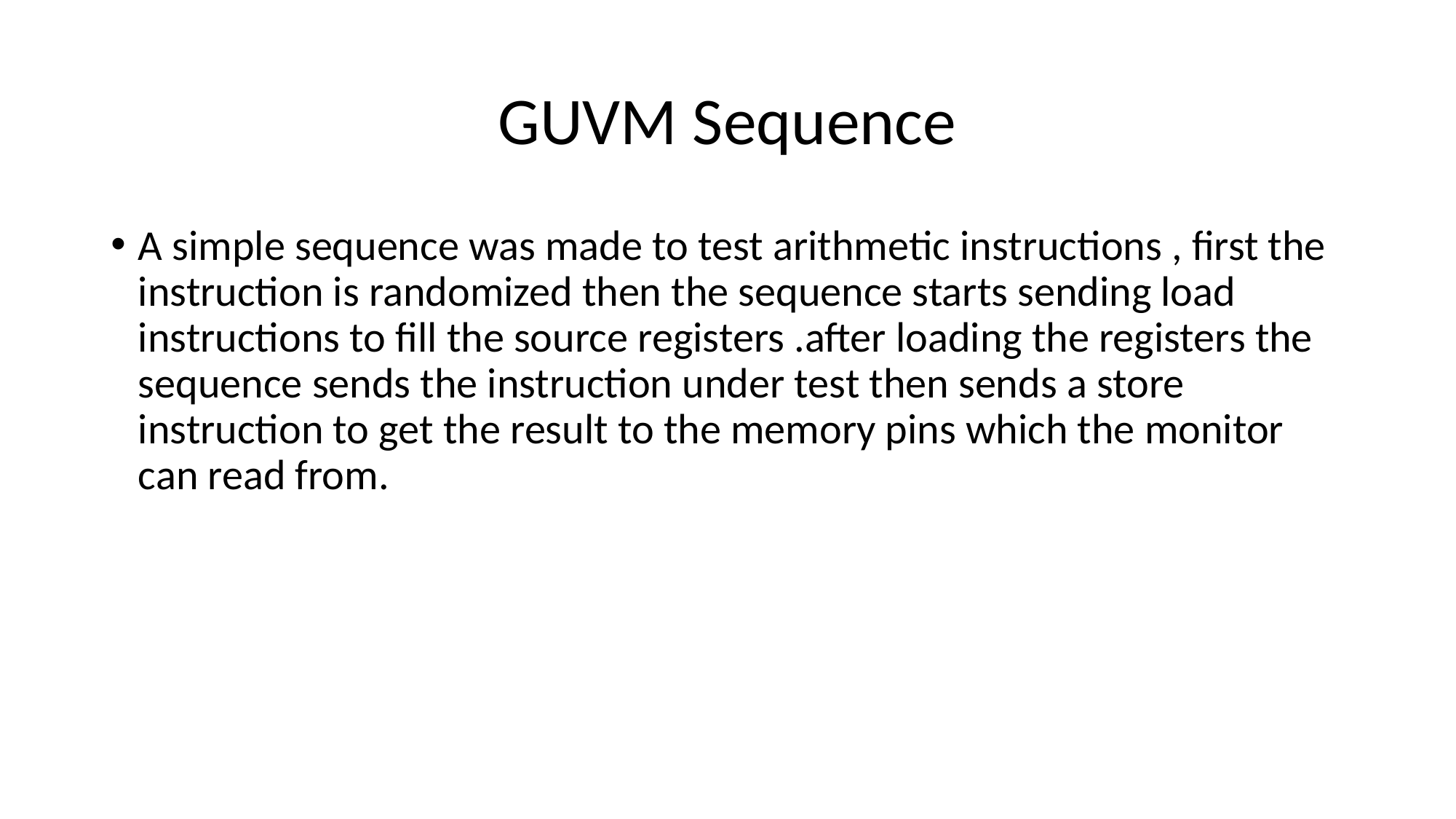

# GUVM Sequence
A simple sequence was made to test arithmetic instructions , first the instruction is randomized then the sequence starts sending load instructions to fill the source registers .after loading the registers the sequence sends the instruction under test then sends a store instruction to get the result to the memory pins which the monitor can read from.